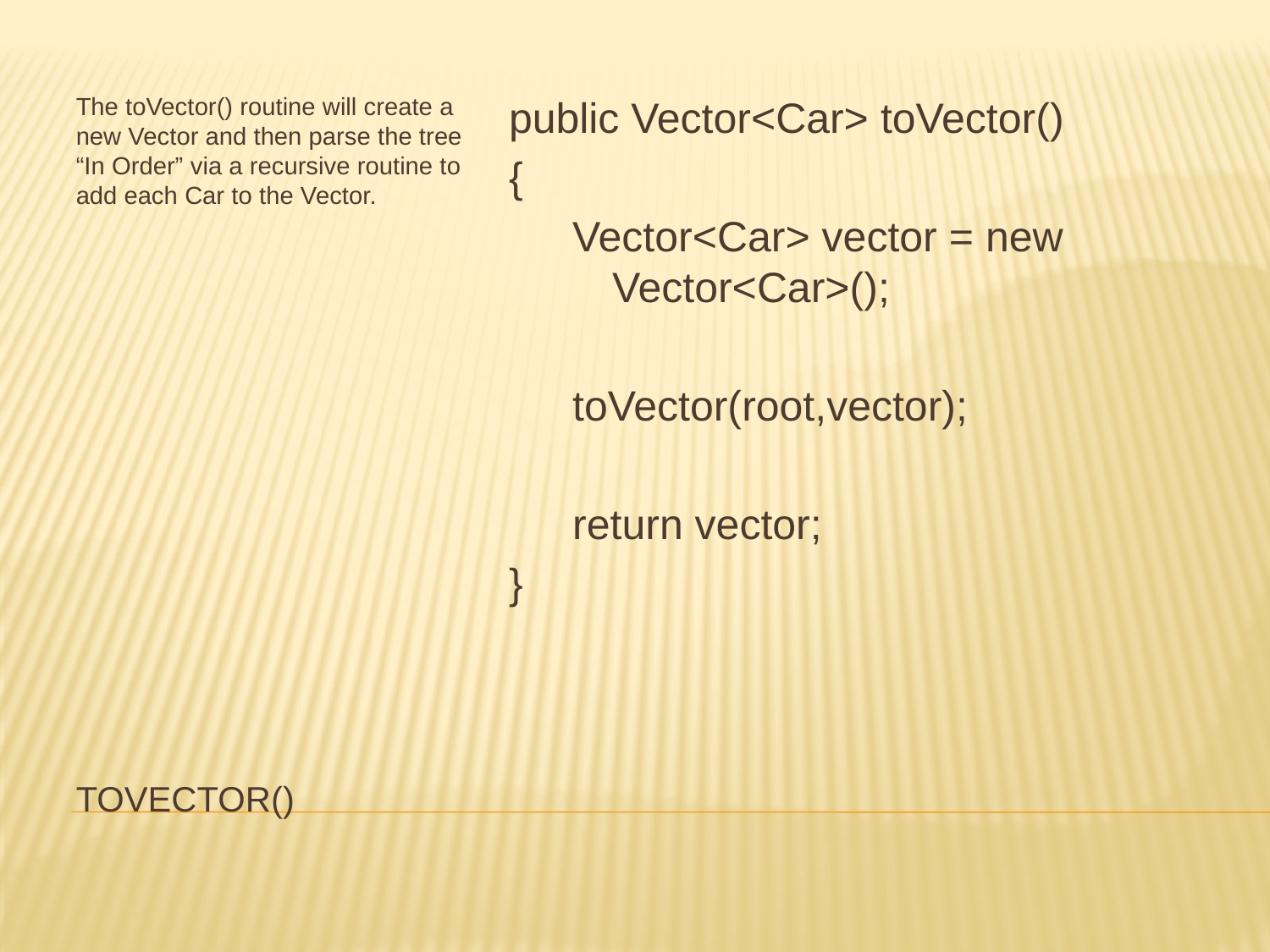

The toVector() routine will create a new Vector and then parse the tree “In Order” via a recursive routine to add each Car to the Vector.
public Vector<Car> toVector()
{
Vector<Car> vector = new Vector<Car>();

toVector(root,vector);

return vector;
}
# toVector()